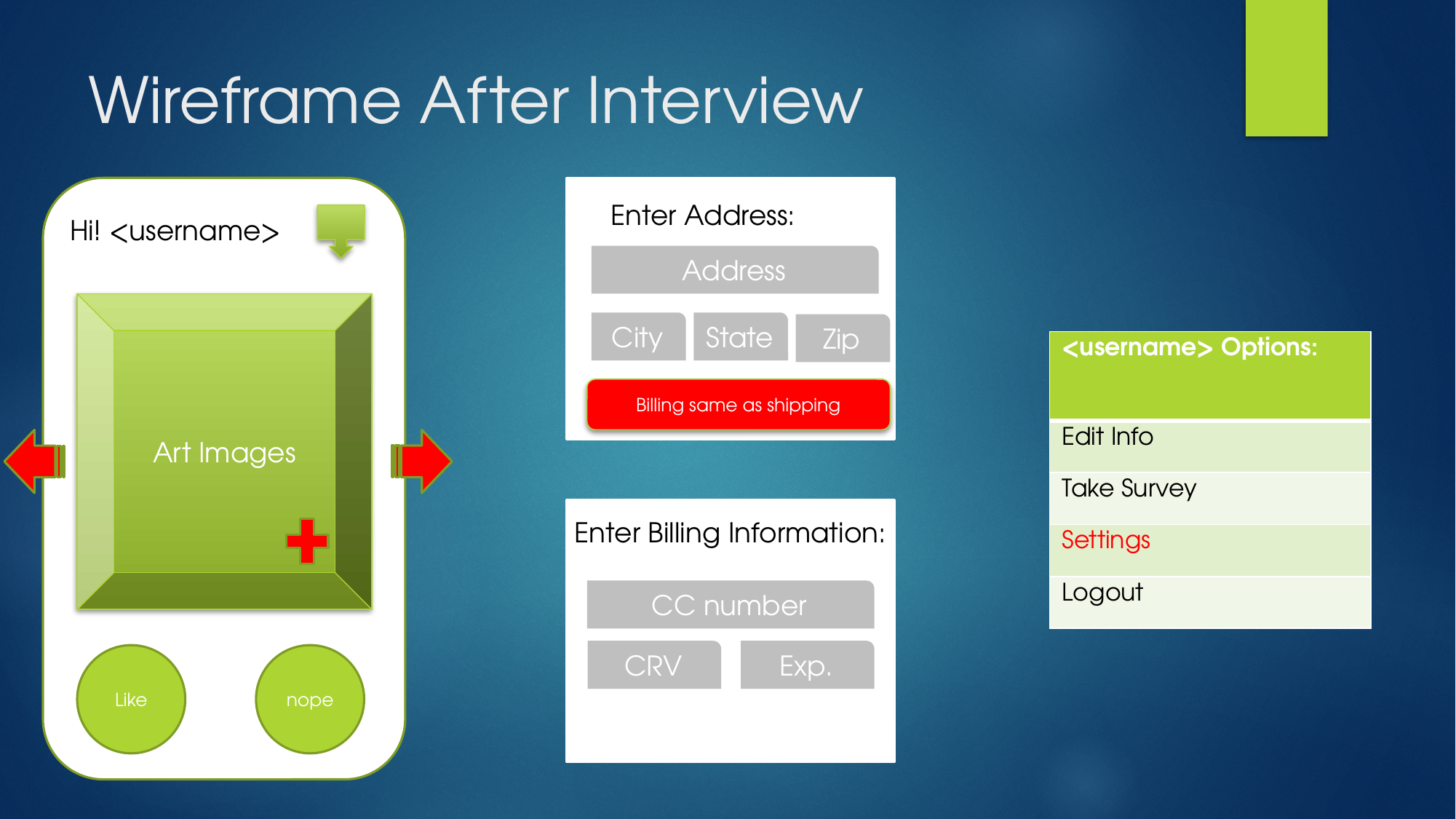

# Wireframe After Interview

Enter Address:

Hi! <username>
Address
Art Images
City
State
Zip
| <username> Options: |
| --- |
| Edit Info |
| Take Survey |
| Settings |
| Logout |
Billing same as shipping

Enter Billing Information:
CC number
Exp.
CRV
Like
nope